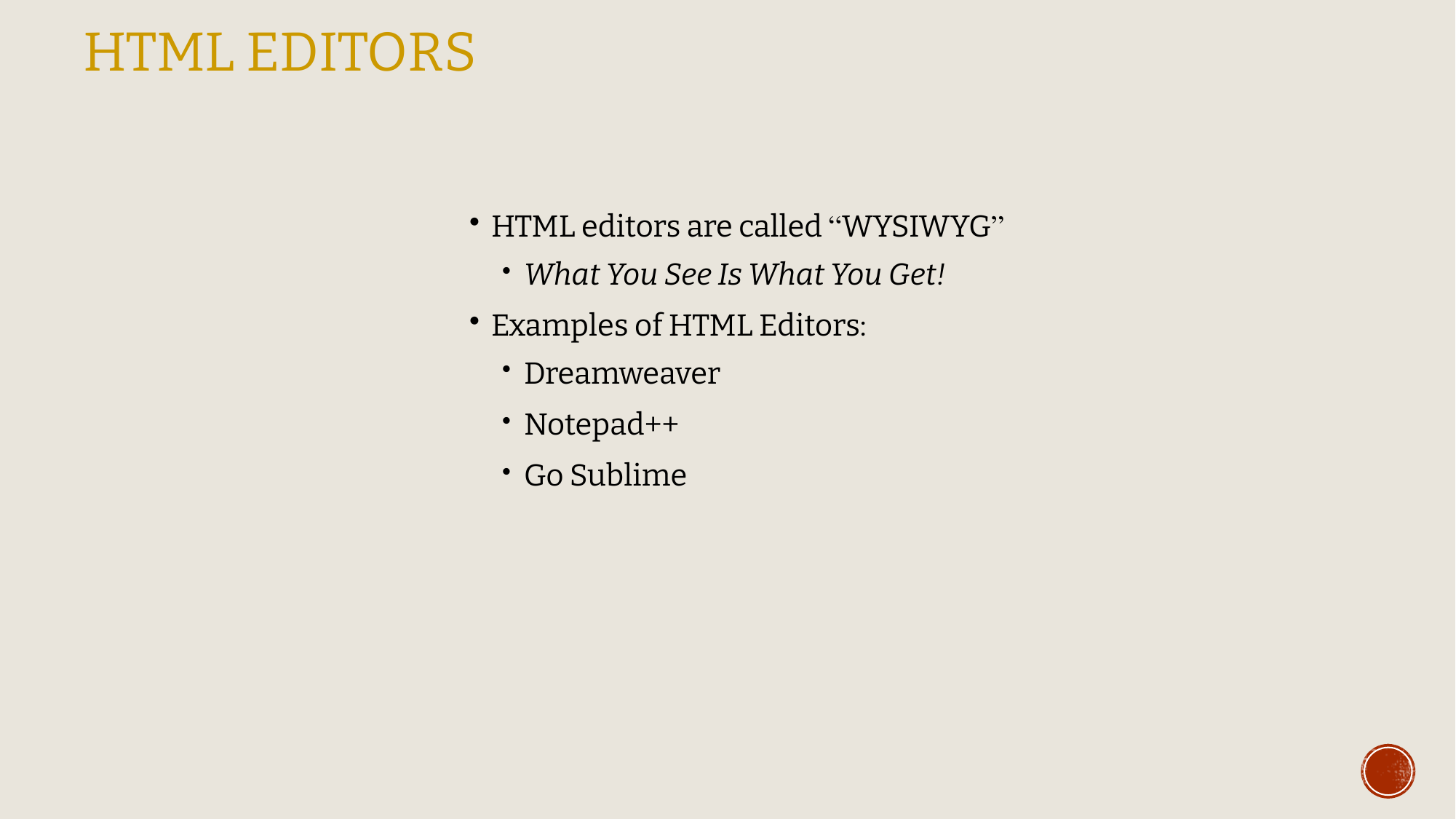

HTML Editors

HTML editors are called “WYSIWYG”
What You See Is What You Get!
Examples of HTML Editors:
Dreamweaver
Notepad++
Go Sublime